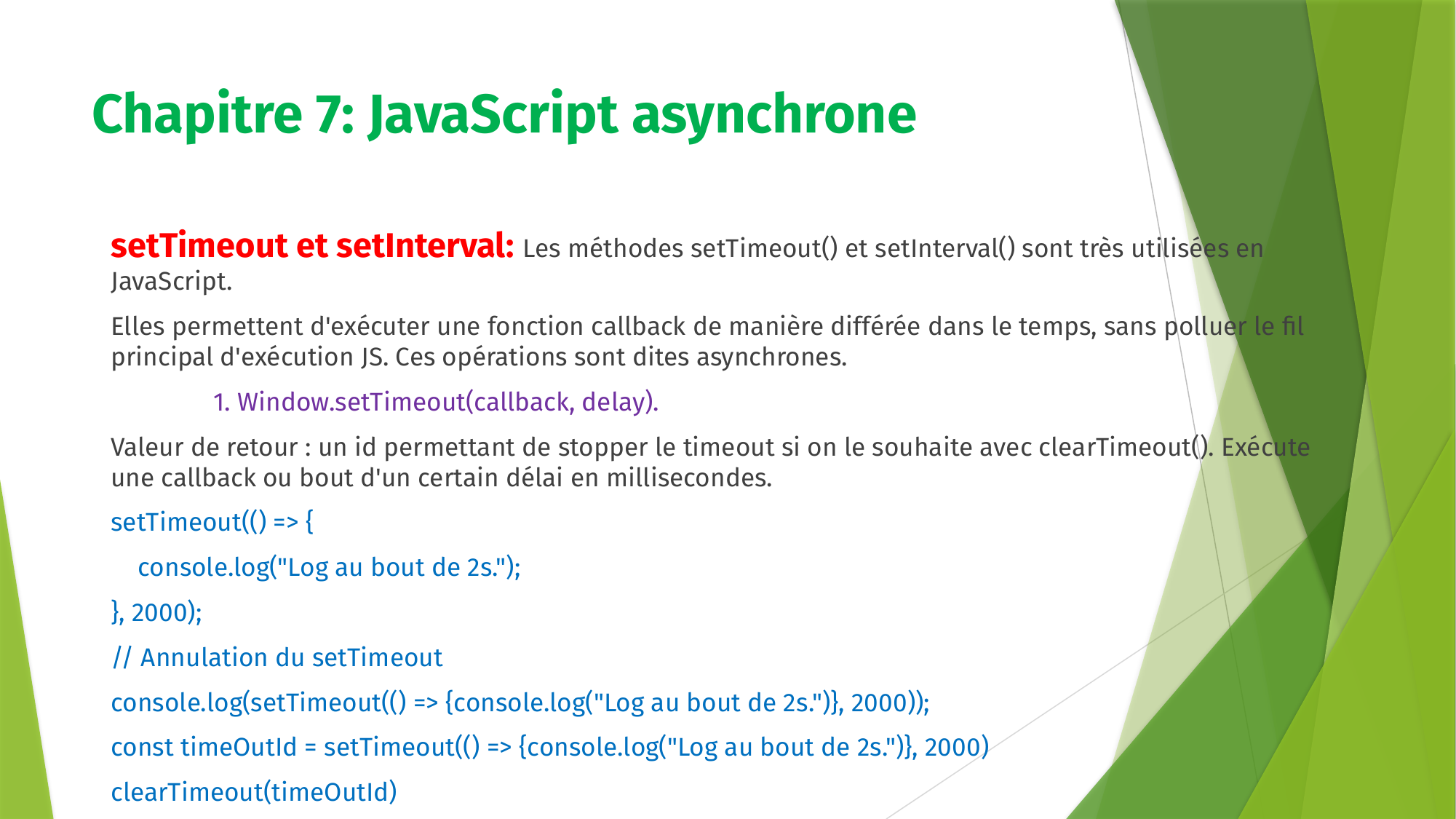

# Chapitre 7: JavaScript asynchrone
setTimeout et setInterval: Les méthodes setTimeout() et setInterval() sont très utilisées en JavaScript.
Elles permettent d'exécuter une fonction callback de manière différée dans le temps, sans polluer le fil principal d'exécution JS. Ces opérations sont dites asynchrones.
	1. Window.setTimeout(callback, delay).
Valeur de retour : un id permettant de stopper le timeout si on le souhaite avec clearTimeout(). Exécute une callback ou bout d'un certain délai en millisecondes.
setTimeout(() => {
    console.log("Log au bout de 2s.");
}, 2000);
// Annulation du setTimeout
console.log(setTimeout(() => {console.log("Log au bout de 2s.")}, 2000));
const timeOutId = setTimeout(() => {console.log("Log au bout de 2s.")}, 2000)
clearTimeout(timeOutId)